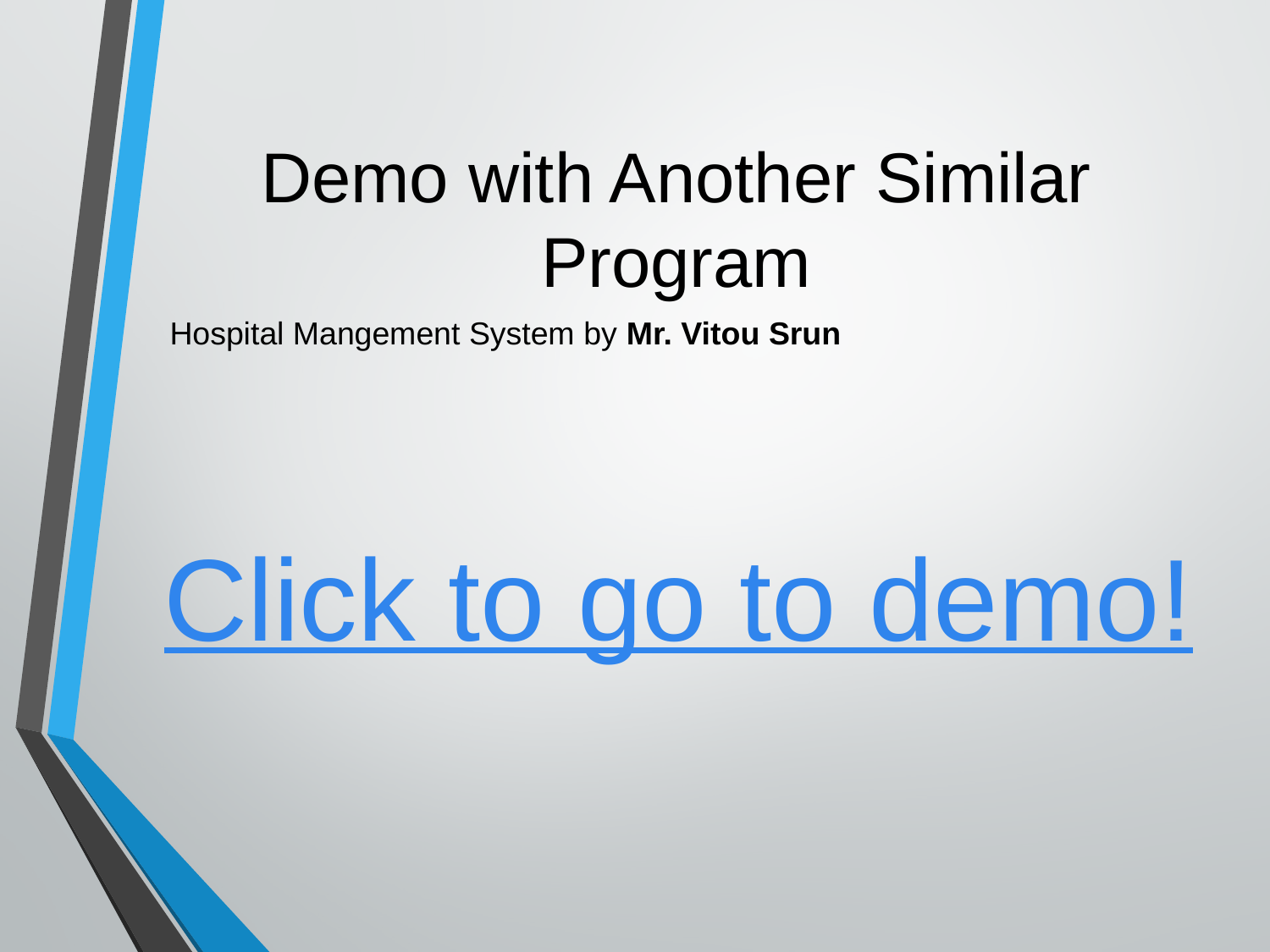

# Demo with Another Similar Program
Hospital Mangement System by Mr. Vitou Srun
Click to go to demo!